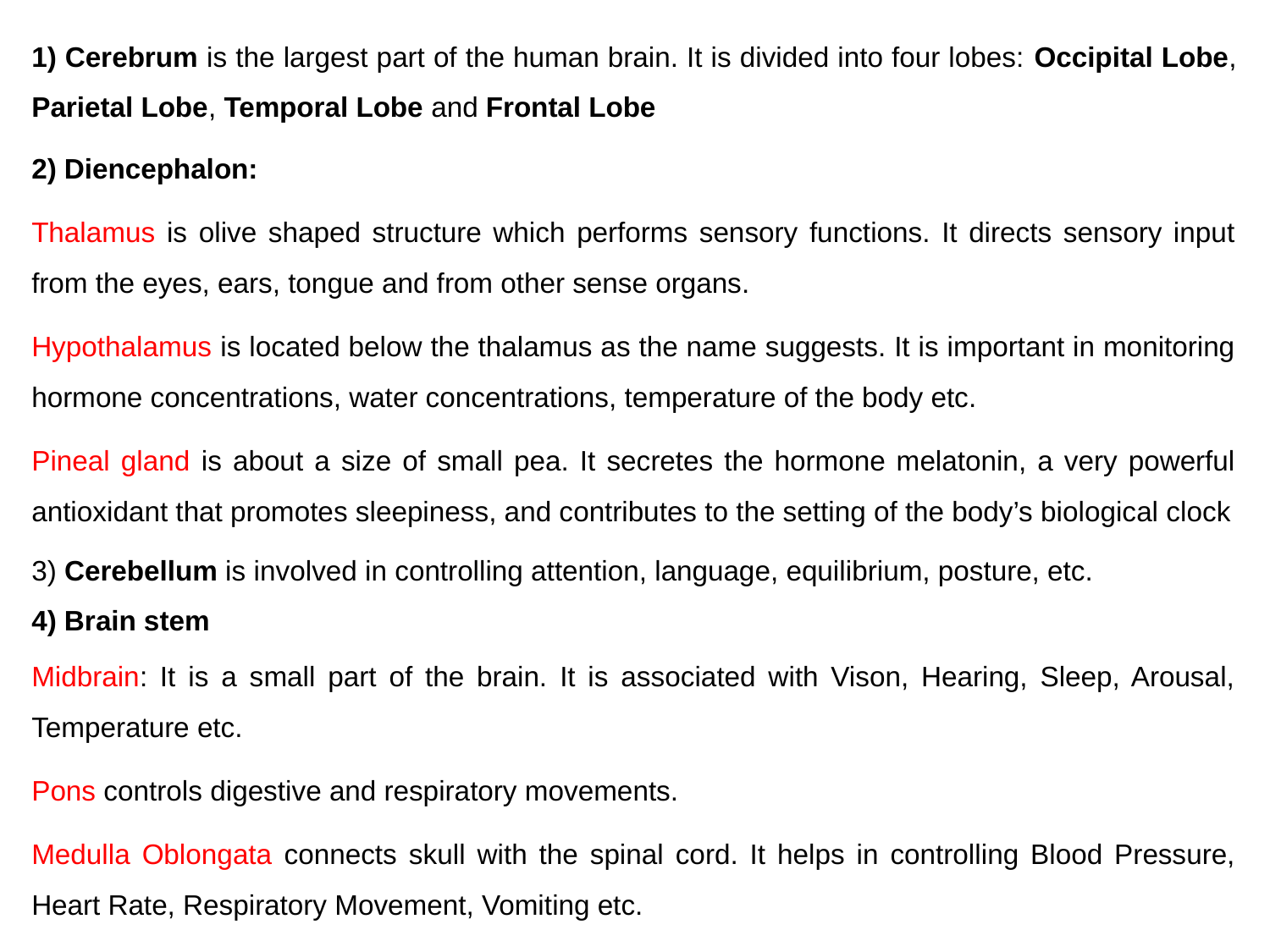

1) Cerebrum is the largest part of the human brain. It is divided into four lobes: Occipital Lobe, Parietal Lobe, Temporal Lobe and Frontal Lobe
2) Diencephalon:
Thalamus is olive shaped structure which performs sensory functions. It directs sensory input from the eyes, ears, tongue and from other sense organs.
Hypothalamus is located below the thalamus as the name suggests. It is important in monitoring hormone concentrations, water concentrations, temperature of the body etc.
Pineal gland is about a size of small pea. It secretes the hormone melatonin, a very powerful antioxidant that promotes sleepiness, and contributes to the setting of the body’s biological clock
3) Cerebellum is involved in controlling attention, language, equilibrium, posture, etc.
4) Brain stem
Midbrain: It is a small part of the brain. It is associated with Vison, Hearing, Sleep, Arousal, Temperature etc.
Pons controls digestive and respiratory movements.
Medulla Oblongata connects skull with the spinal cord. It helps in controlling Blood Pressure, Heart Rate, Respiratory Movement, Vomiting etc.